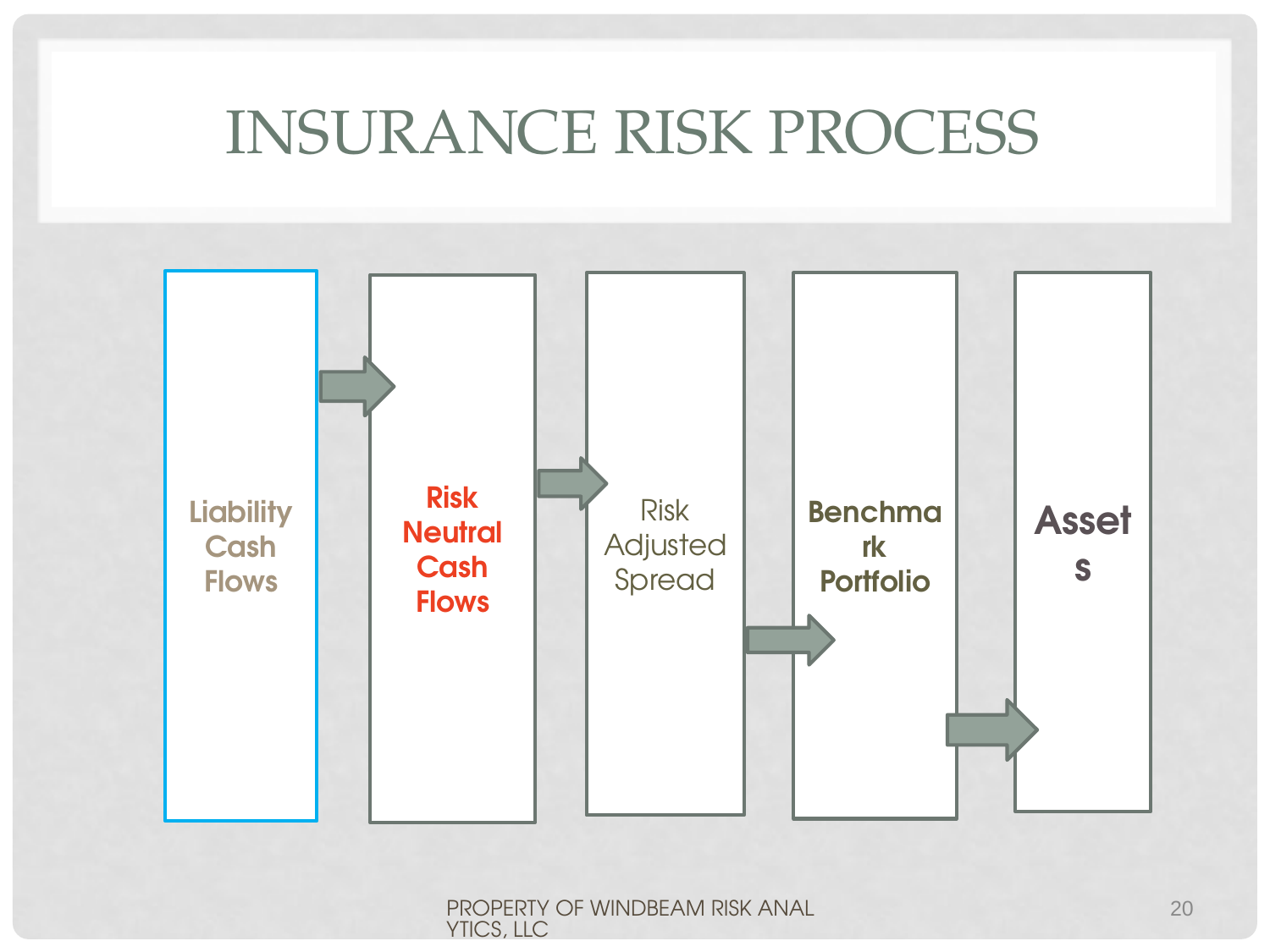

# Insurance Risk Process
Liability Cash Flows
Risk Adjusted Spread
Benchmark Portfolio
Assets
Risk Neutral Cash Flows

PROPERTY OF WINDBEAM RISK ANALYTICS, LLC
20